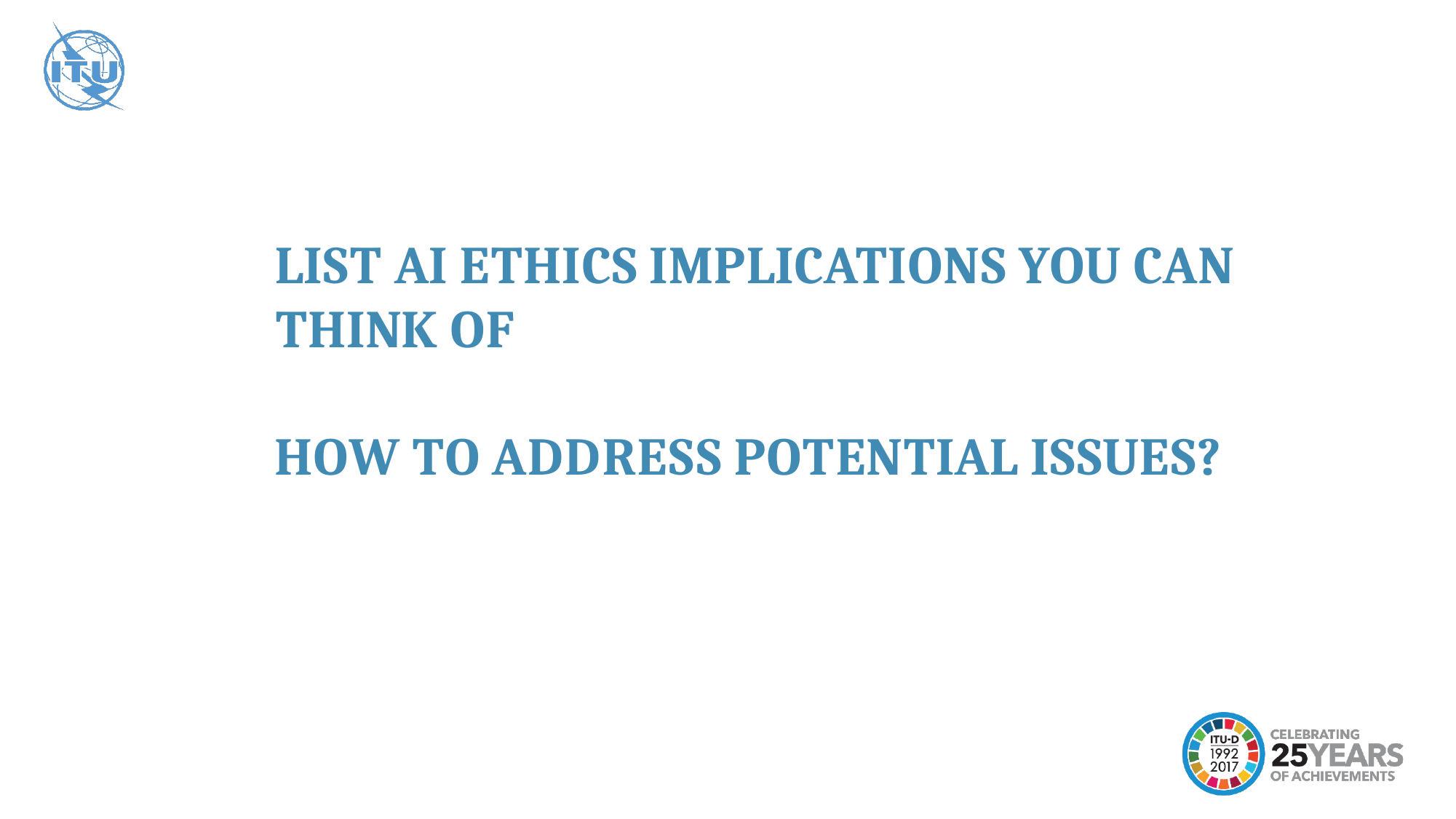

LIST AI ETHICS IMPLICATIONS YOU CAN THINK OF
HOW TO ADDRESS POTENTIAL ISSUES?